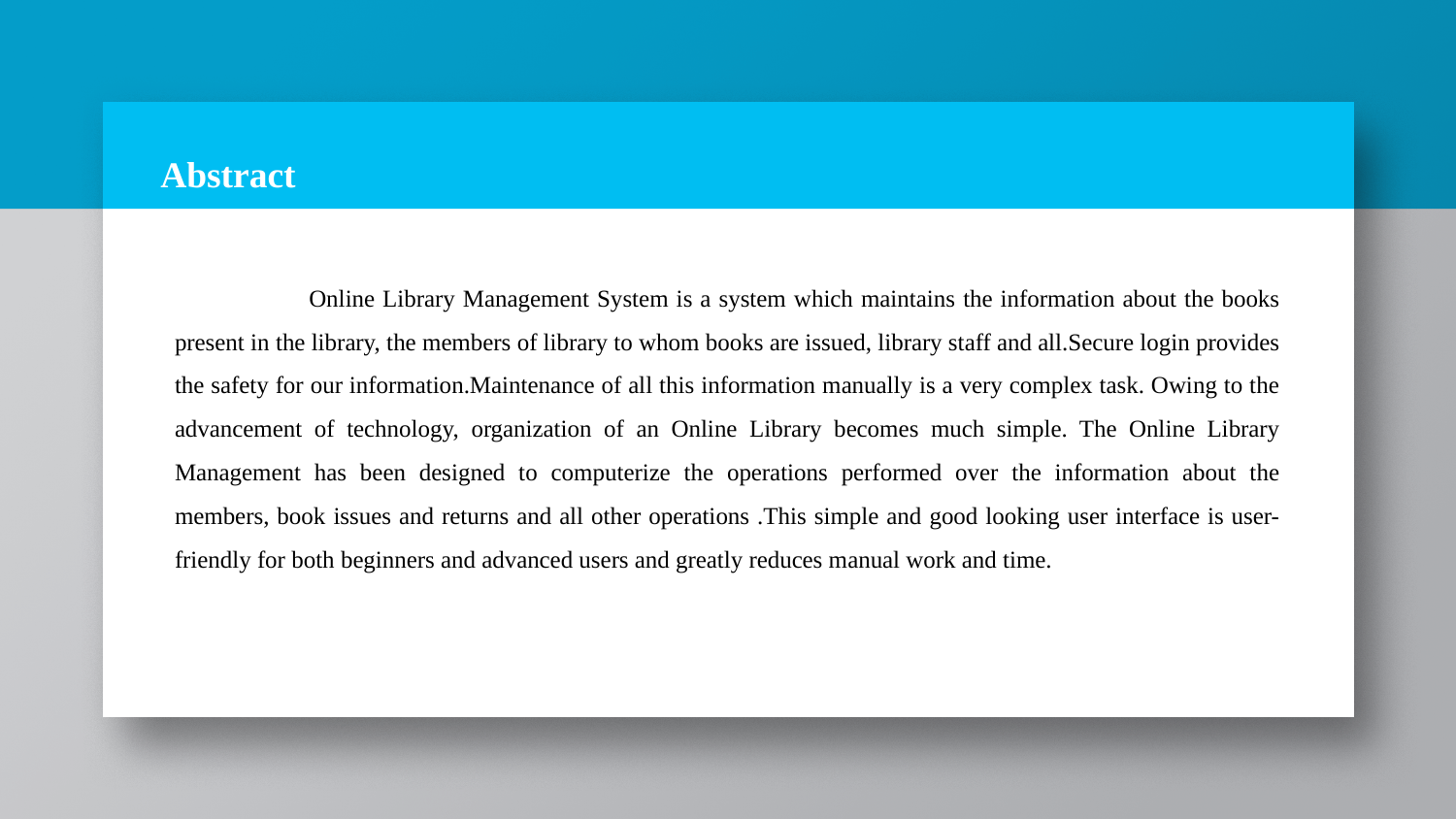

3
# Abstract
                 Online Library Management System is a system which maintains the information about the books present in the library, the members of library to whom books are issued, library staff and all.Secure login provides the safety for our information.Maintenance of all this information manually is a very complex task. Owing to the advancement of technology, organization of an Online Library becomes much simple. The Online Library Management has been designed to computerize the operations performed over the information about the members, book issues and returns and all other operations .This simple and good looking user interface is user-friendly for both beginners and advanced users and greatly reduces manual work and time.